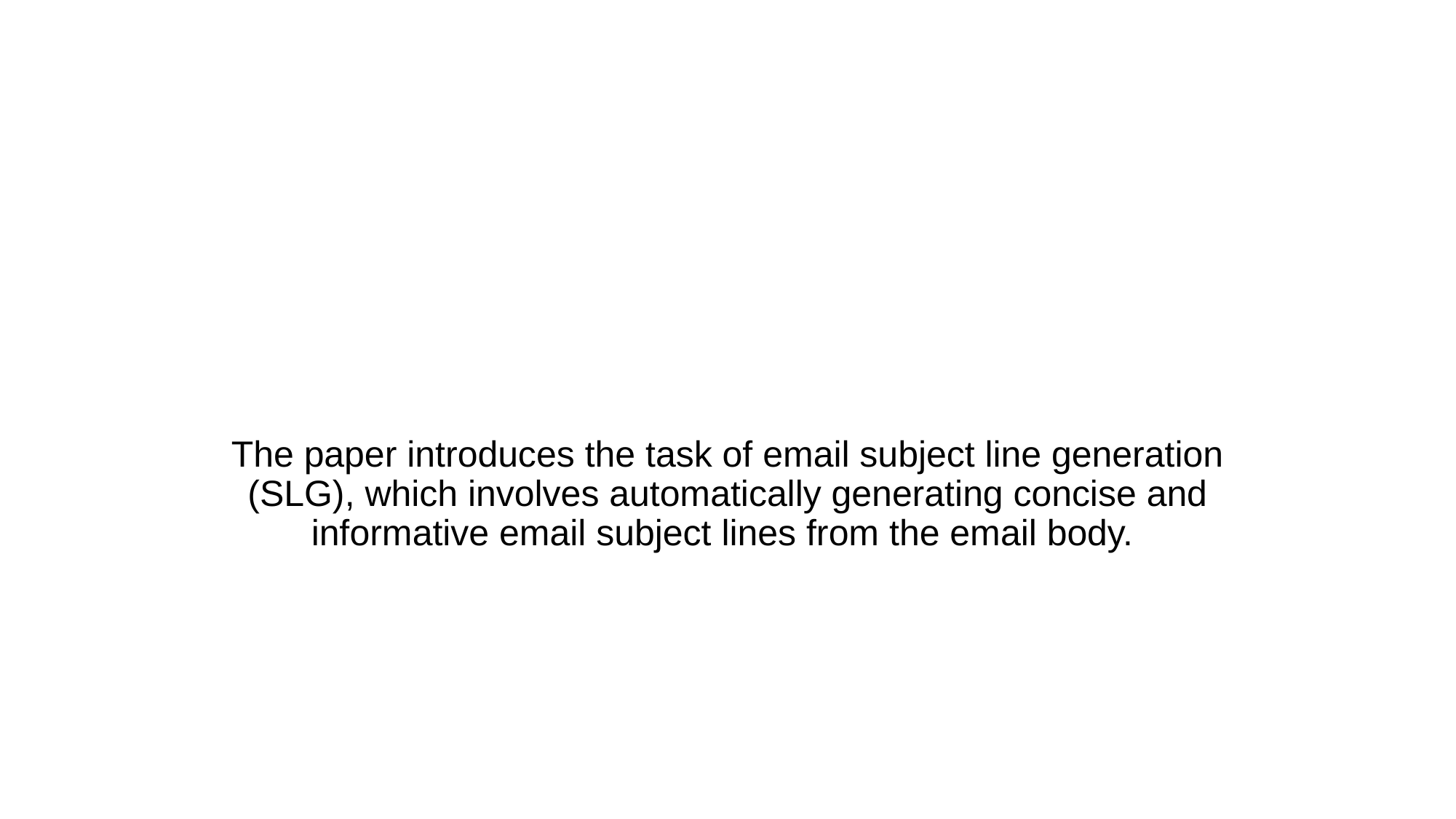

#
The paper introduces the task of email subject line generation (SLG), which involves automatically generating concise and informative email subject lines from the email body.